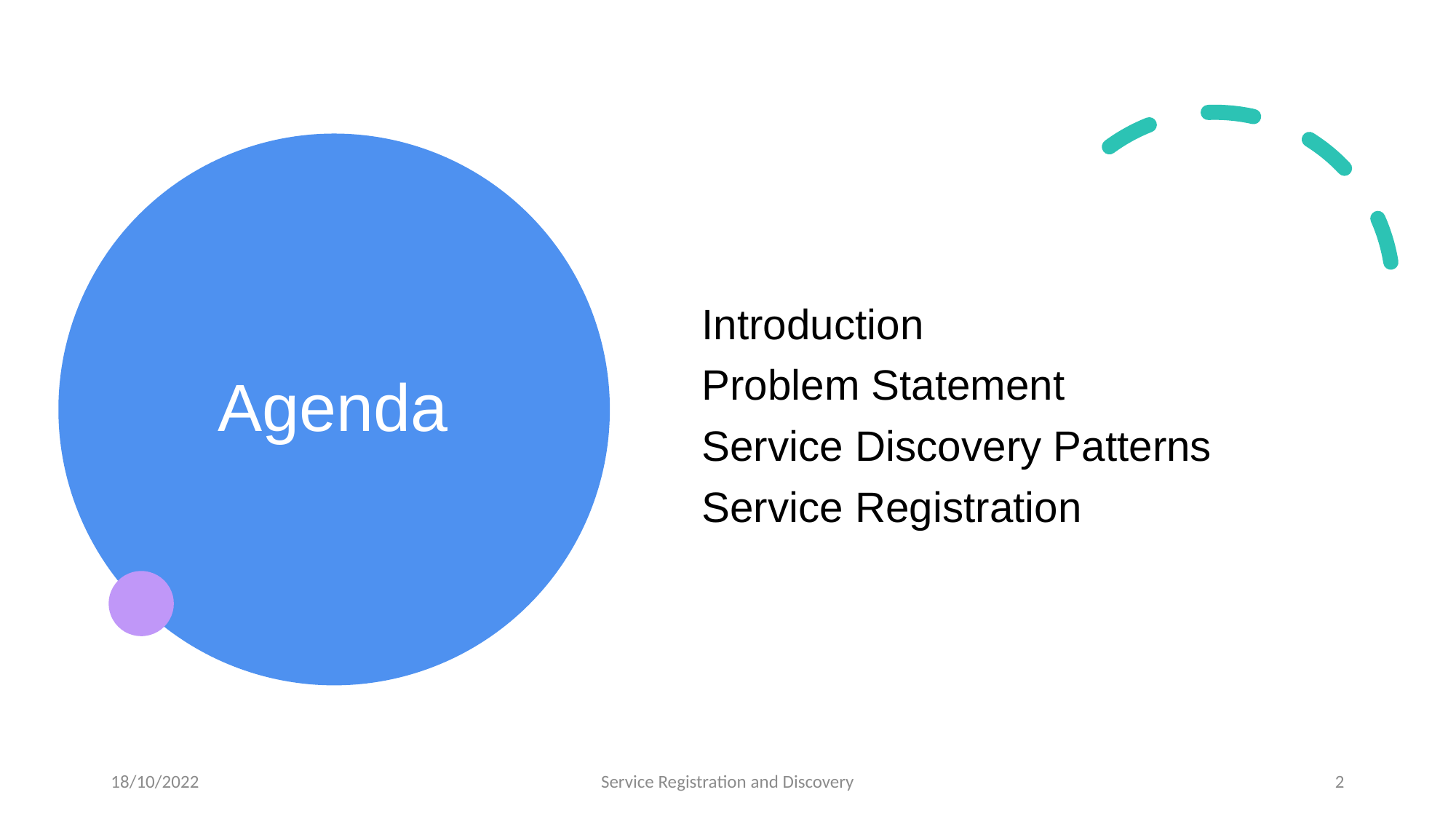

# Agenda
Introduction
Problem Statement
Service Discovery Patterns
Service Registration
18/10/2022
Service Registration and Discovery
2